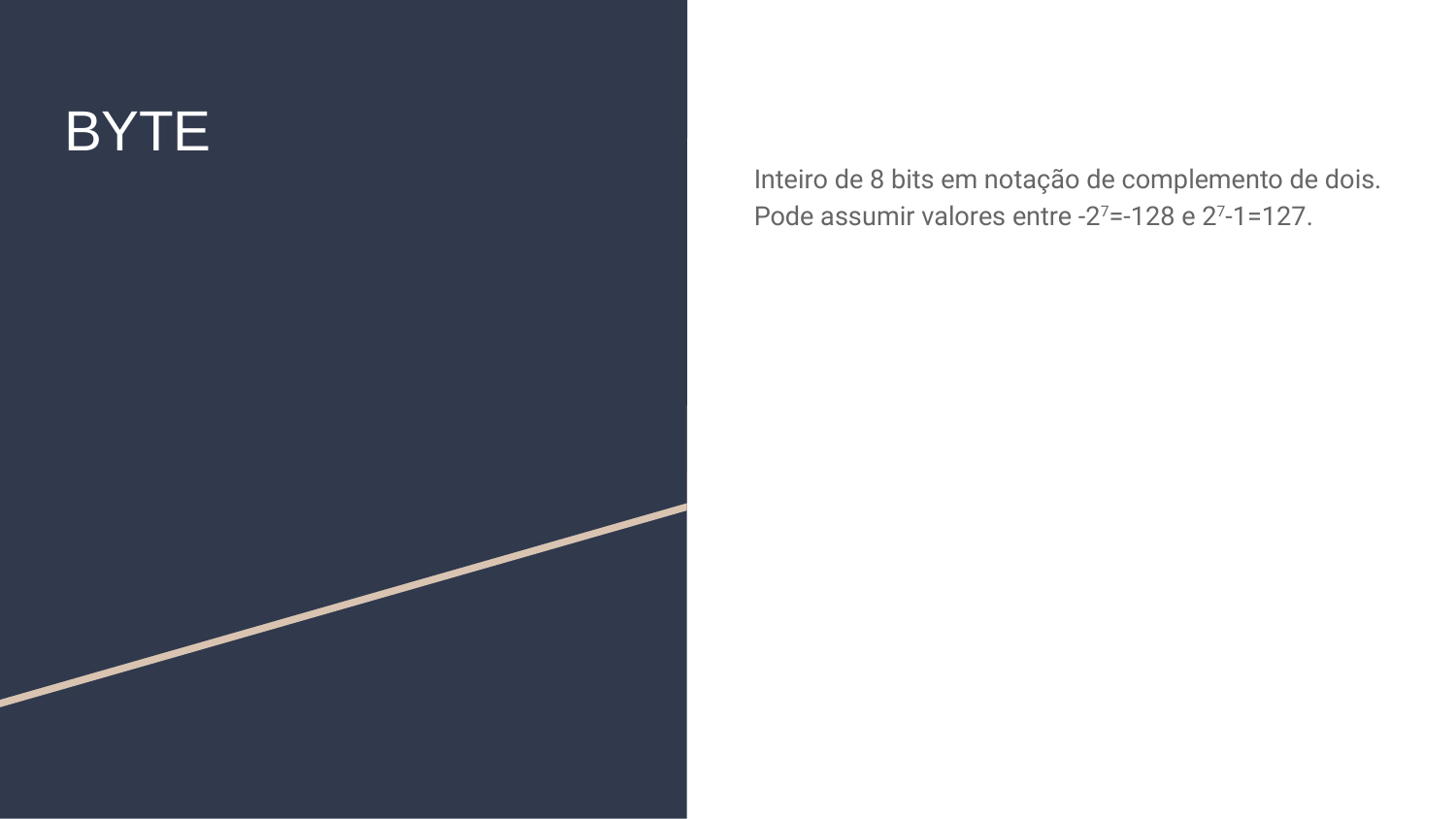

# BYTE

Inteiro de 8 bits em notação de complemento de dois. Pode assumir valores entre -27=-128 e 27-1=127.